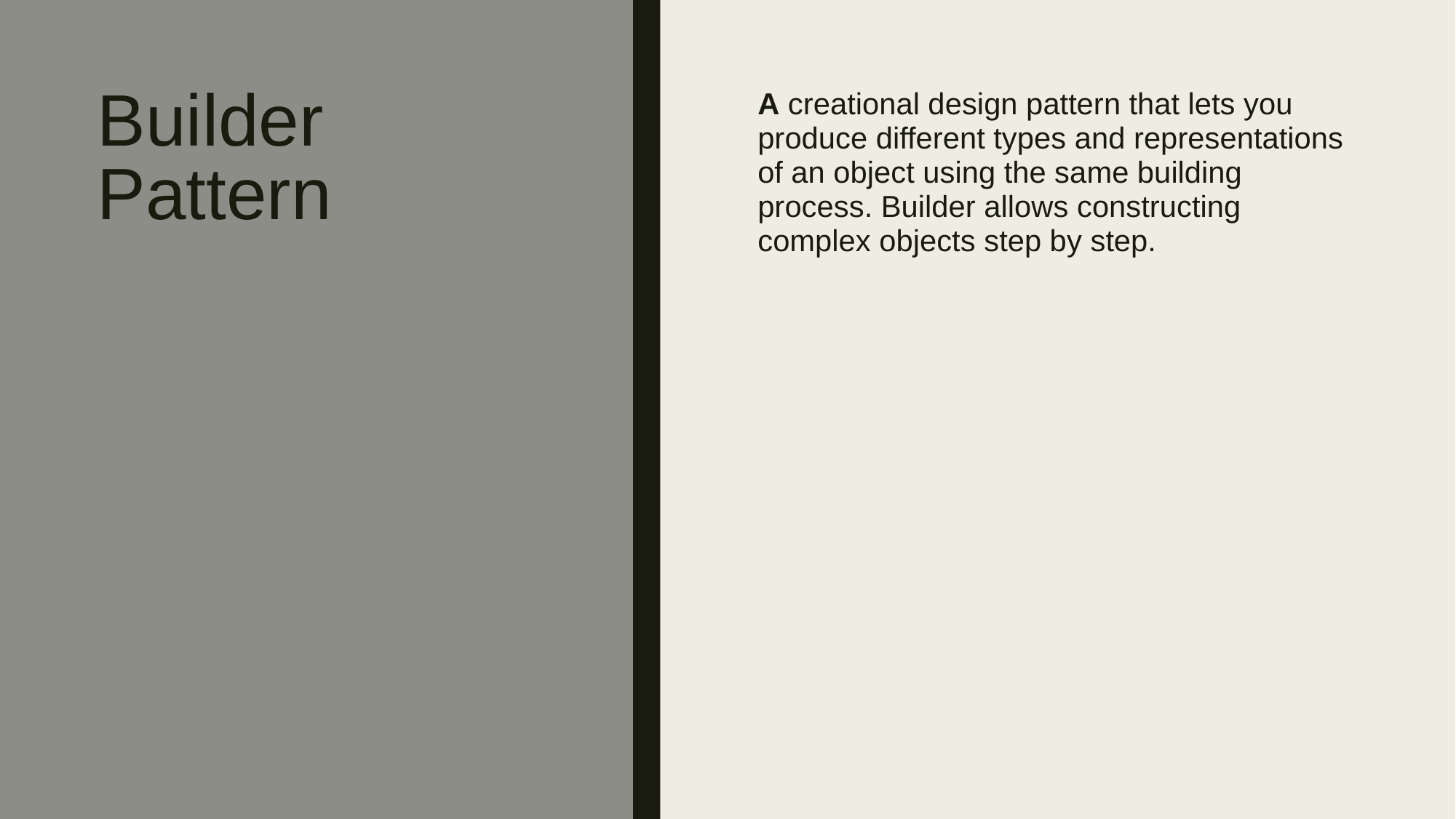

# Builder Pattern
A creational design pattern that lets you produce different types and representations of an object using the same building process. Builder allows constructing complex objects step by step.